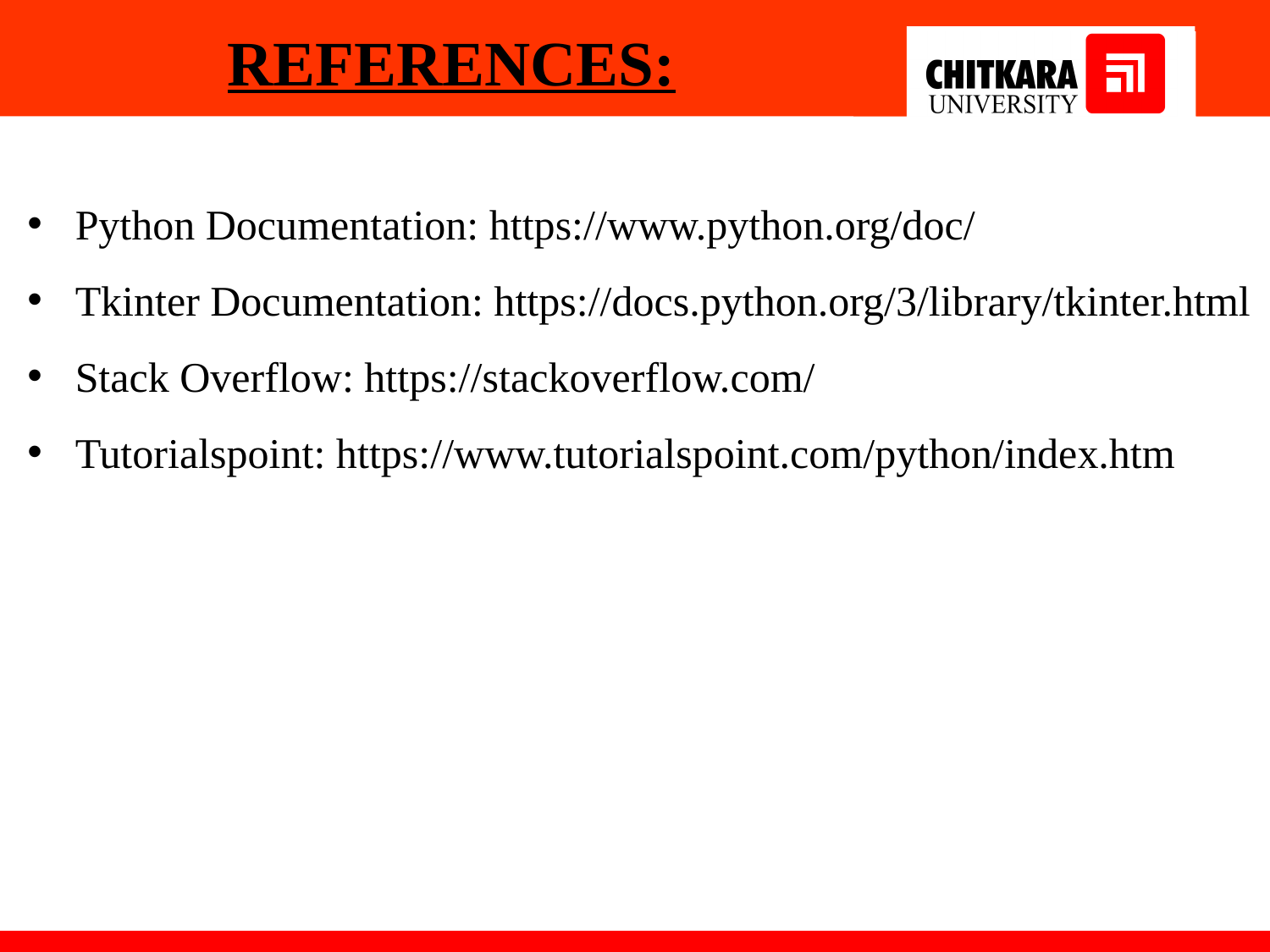

REFERENCES:
Python Documentation: https://www.python.org/doc/
Tkinter Documentation: https://docs.python.org/3/library/tkinter.html
Stack Overflow: https://stackoverflow.com/
Tutorialspoint: https://www.tutorialspoint.com/python/index.htm